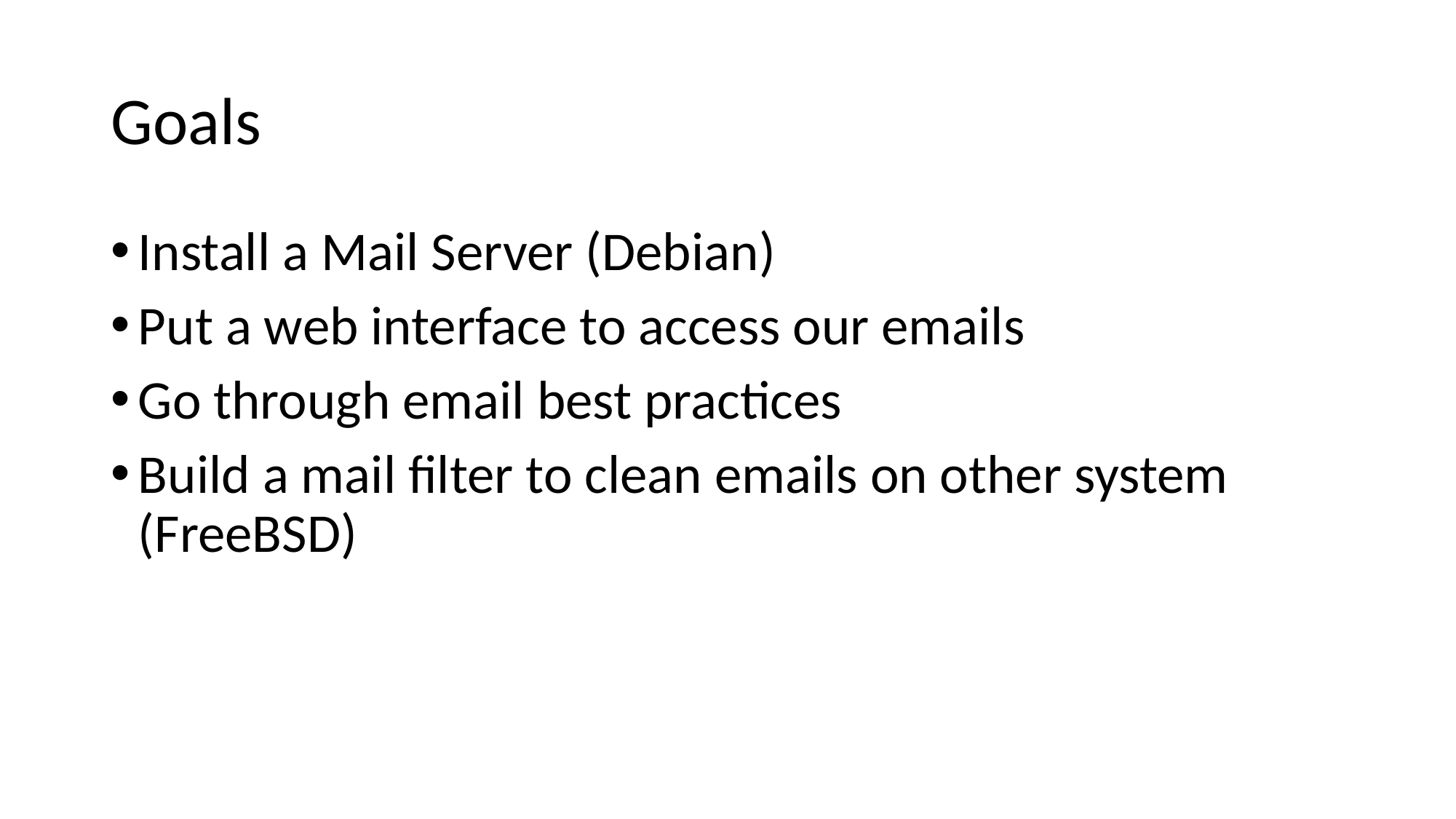

# Goals
Install a Mail Server (Debian)
Put a web interface to access our emails
Go through email best practices
Build a mail filter to clean emails on other system (FreeBSD)